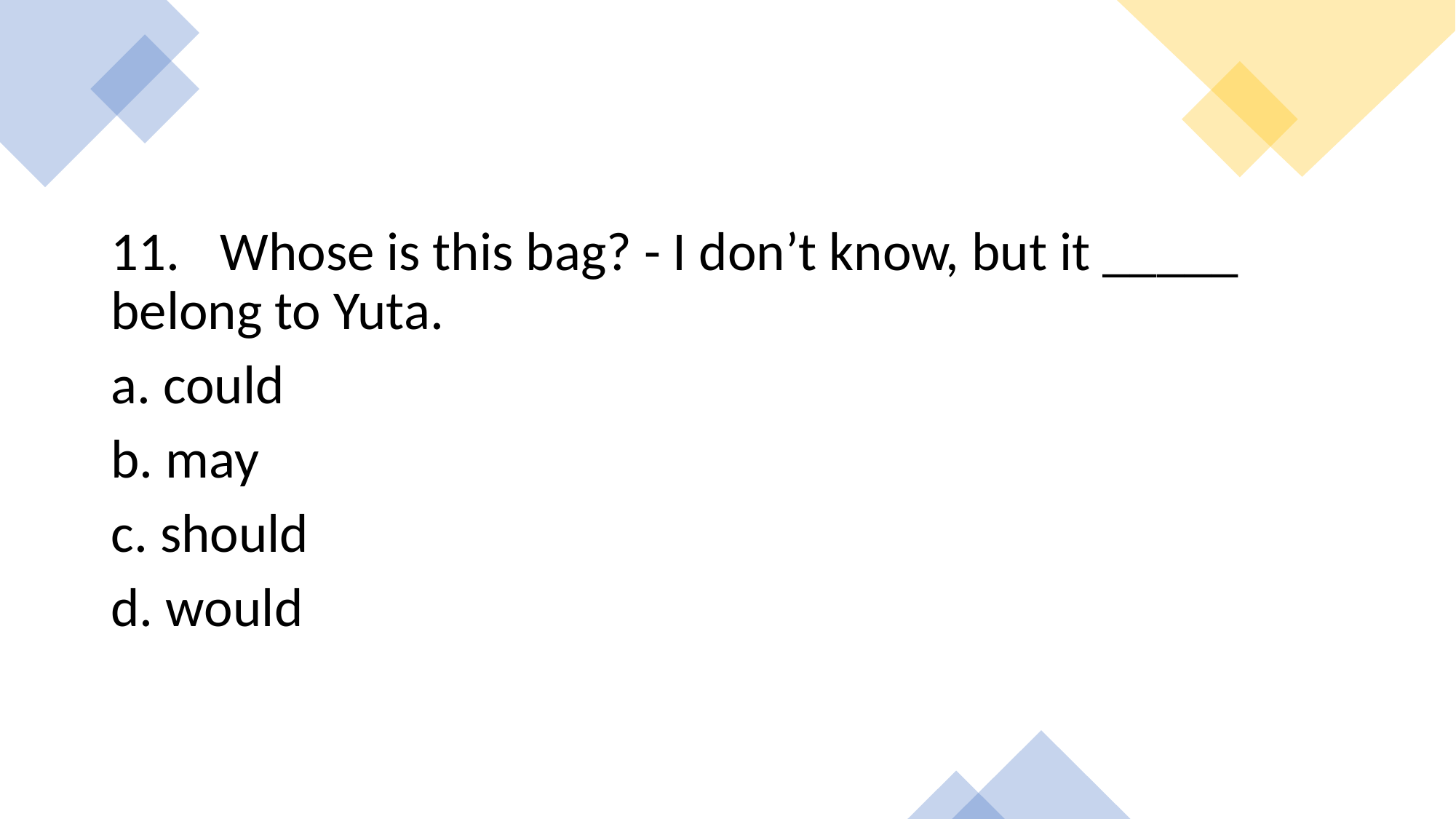

11. 	Whose is this bag? - I don’t know, but it _____ belong to Yuta.
a. could
b. may
c. should
d. would